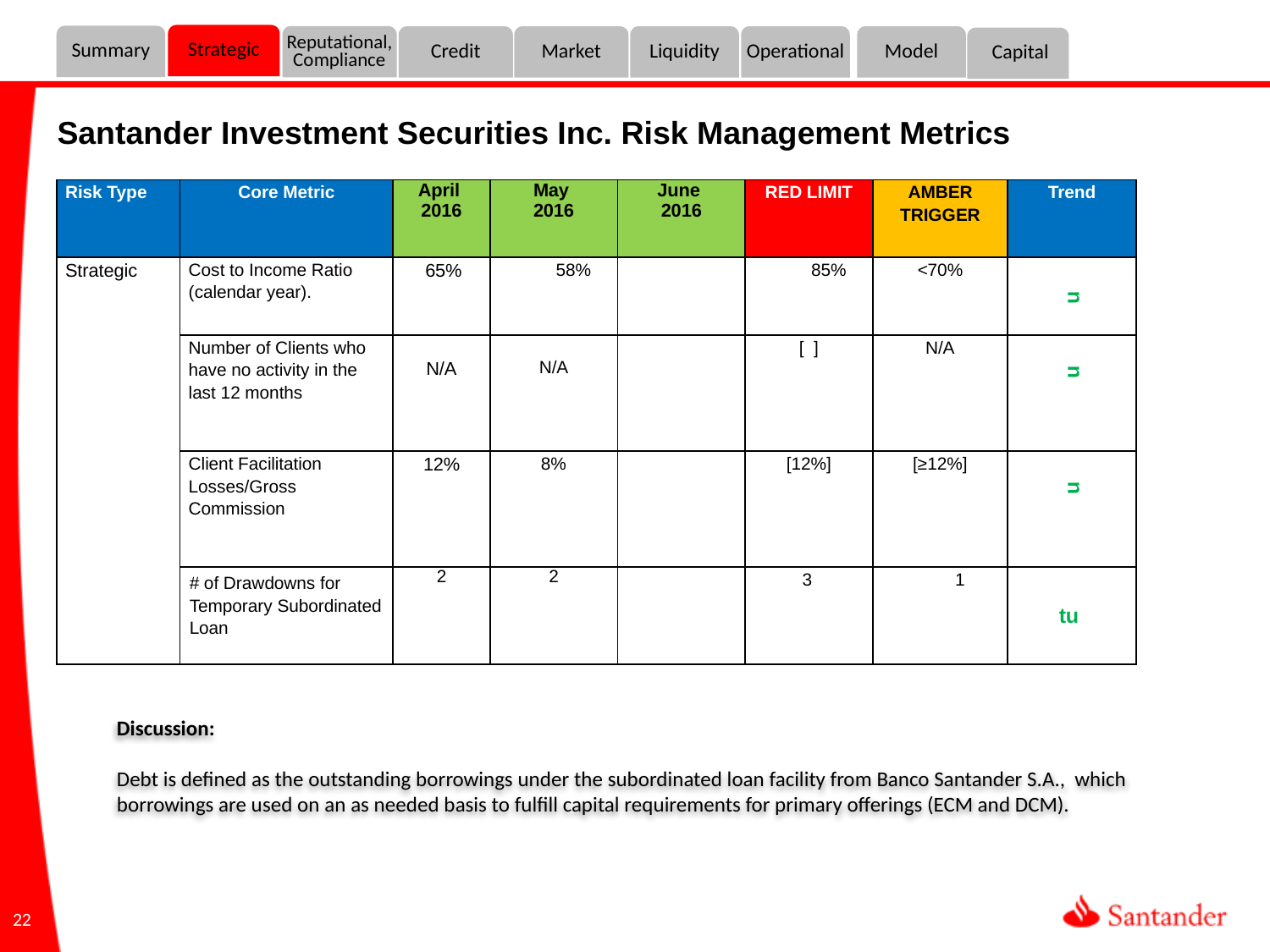

Strategic
Summary
Reputational,
Compliance
Credit
Market
Liquidity
Operational
Model
 Capital

 Santander Investment Securities Inc. Risk Management Metrics
| Risk Type | Core Metric | April 2016 | May 2016 | June 2016 | RED LIMIT | AMBER TRIGGER | Trend |
| --- | --- | --- | --- | --- | --- | --- | --- |
| Strategic | Cost to Income Ratio (calendar year). | 65% | 58% |  | 85% | <70% |  |
|  | Number of Clients who have no activity in the last 12 months | N/A | N/A |  | [ ] | N/A |  |
|  | Client Facilitation Losses/Gross Commission | 12% | 8% |  | [12%] | [≥12%] |  |
|  | # of Drawdowns for Temporary Subordinated Loan | 2 | 2 |  | 3 | 1 |  |
u
u
u
tu
Discussion:

Debt is defined as the outstanding borrowings under the subordinated loan facility from Banco Santander S.A.,  which borrowings are used on an as needed basis to fulfill capital requirements for primary offerings (ECM and DCM).

22